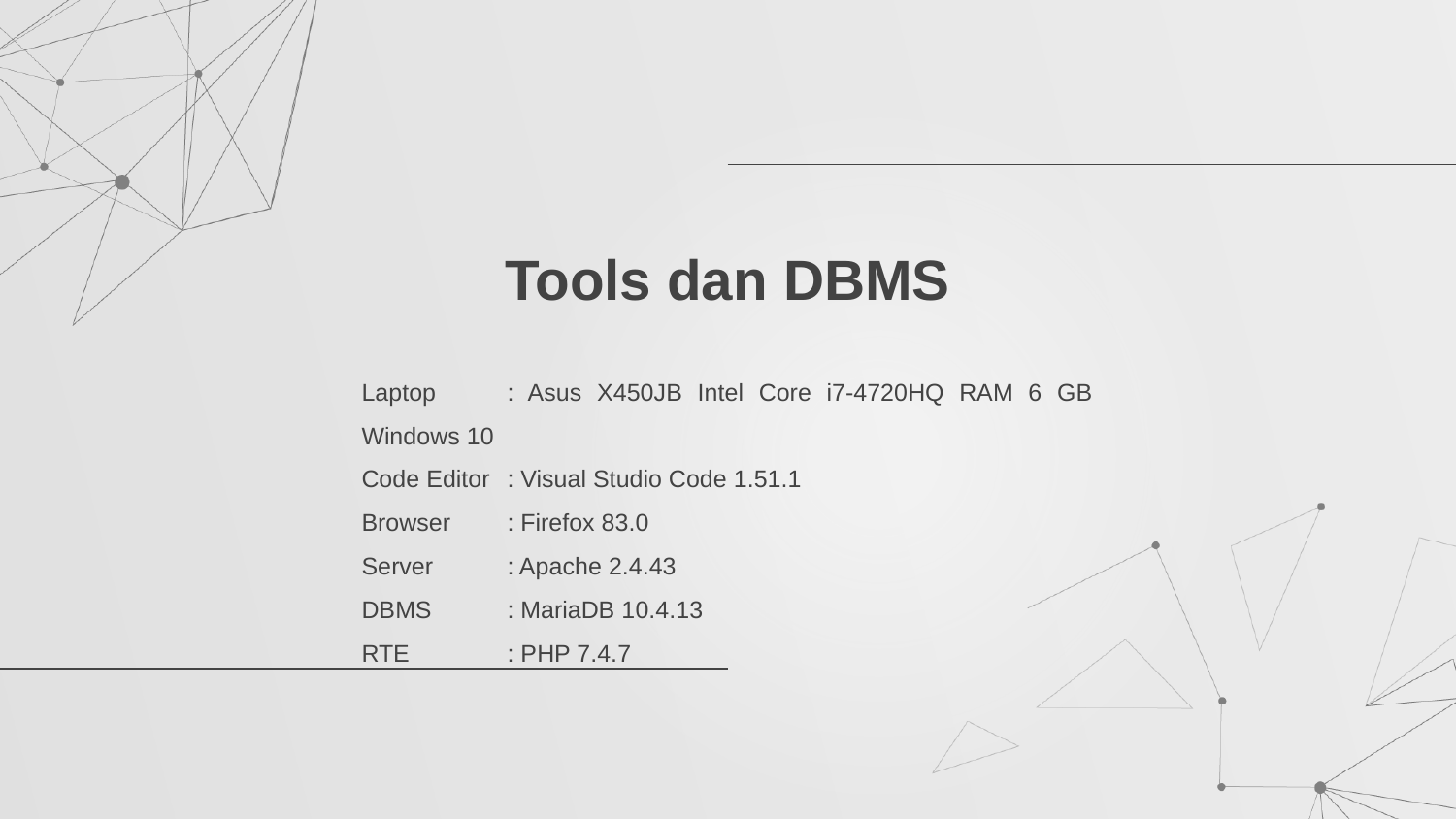

# Tools dan DBMS
Laptop	: Asus X450JB Intel Core i7-4720HQ RAM 6 GB Windows 10
Code Editor	: Visual Studio Code 1.51.1
Browser	: Firefox 83.0
Server	: Apache 2.4.43
DBMS	: MariaDB 10.4.13
RTE	: PHP 7.4.7